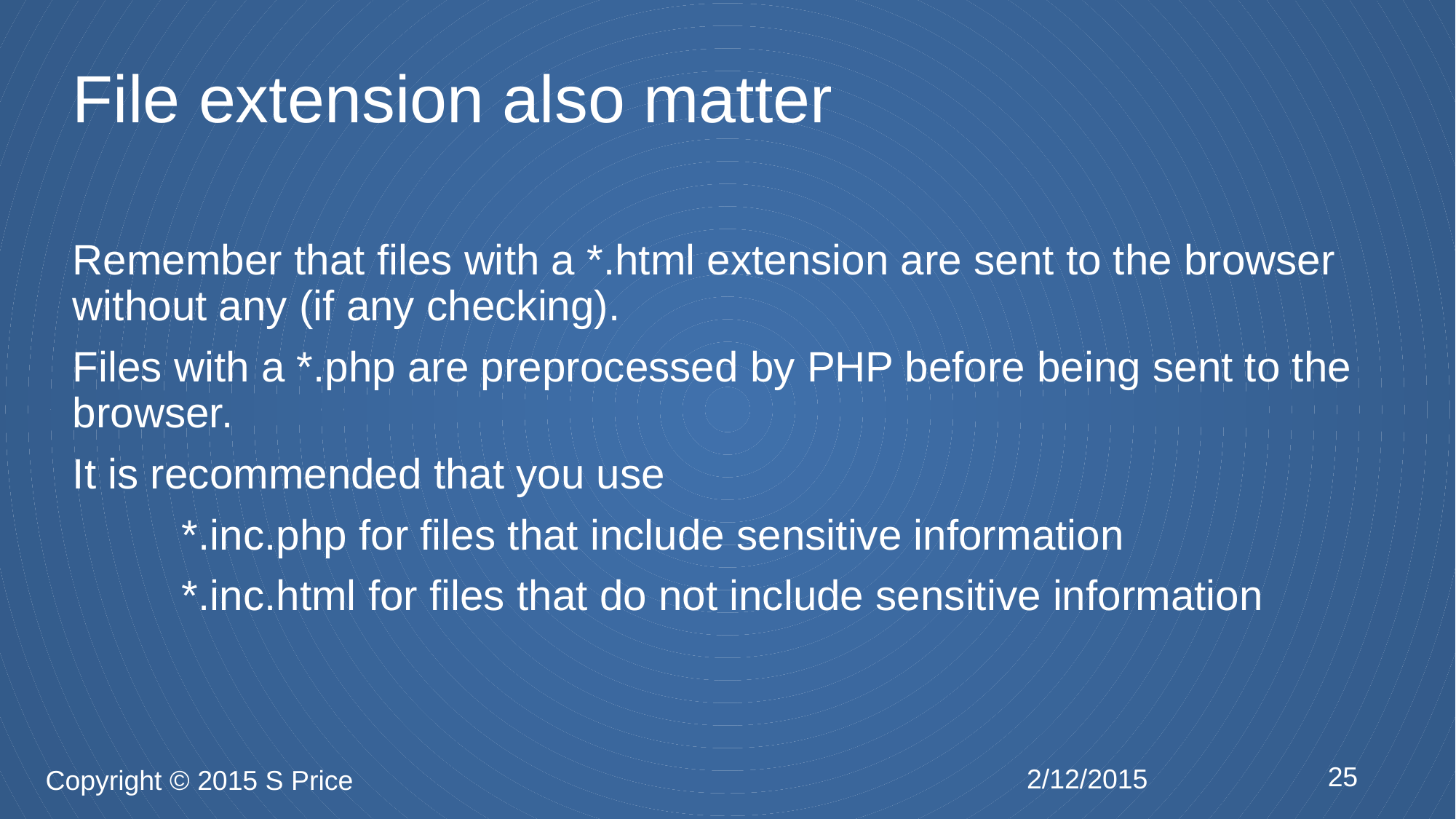

# File extension also matter
Remember that files with a *.html extension are sent to the browser without any (if any checking).
Files with a *.php are preprocessed by PHP before being sent to the browser.
It is recommended that you use
	*.inc.php for files that include sensitive information
	*.inc.html for files that do not include sensitive information
25
2/12/2015
Copyright © 2015 S Price